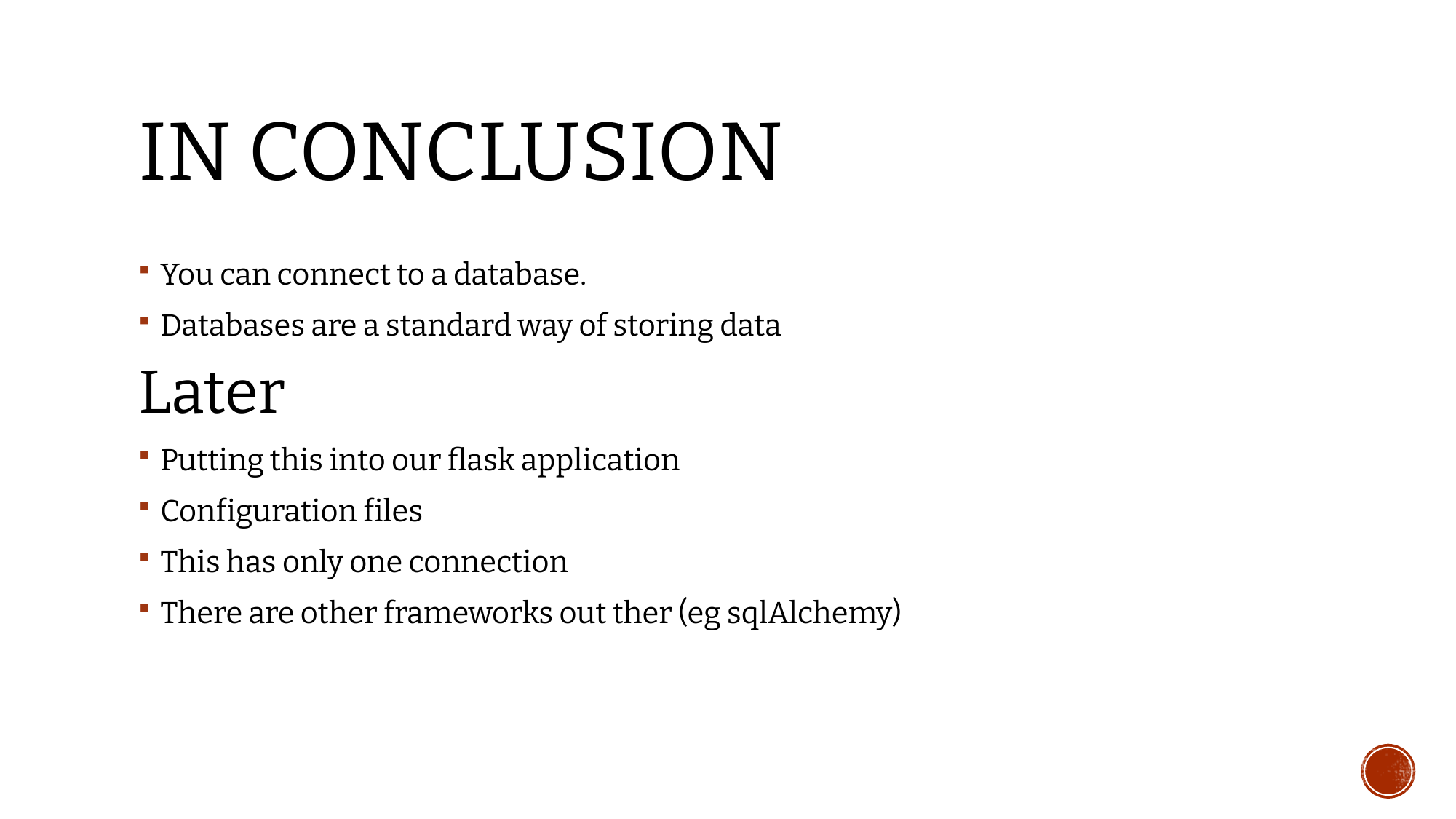

# In conclusion
You can connect to a database.
Databases are a standard way of storing data
Later
Putting this into our flask application
Configuration files
This has only one connection
There are other frameworks out ther (eg sqlAlchemy)